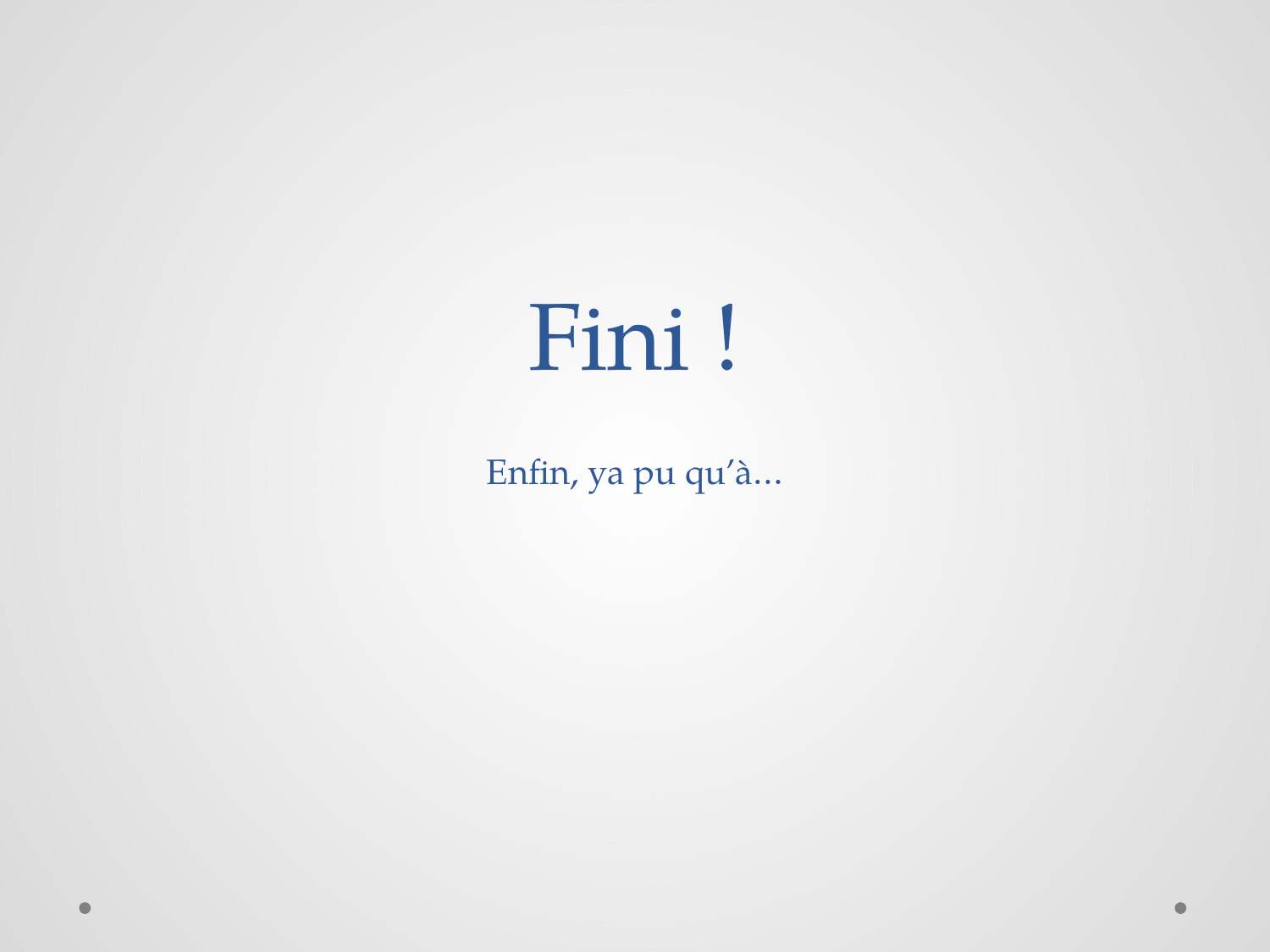

# Fini ! Enfin, ya pu qu’à…